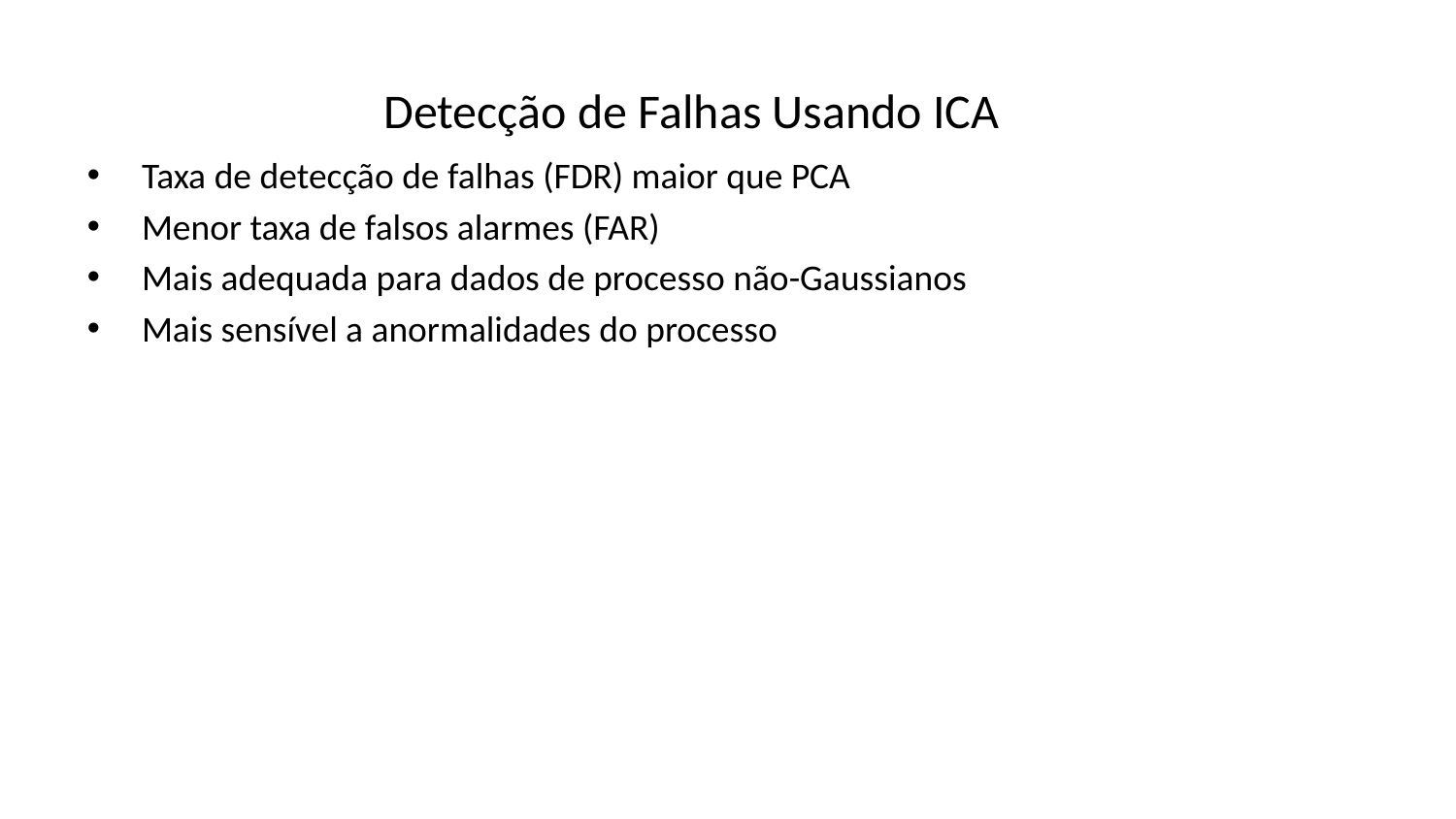

Detecção de Falhas Usando ICA
Taxa de detecção de falhas (FDR) maior que PCA
Menor taxa de falsos alarmes (FAR)
Mais adequada para dados de processo não-Gaussianos
Mais sensível a anormalidades do processo